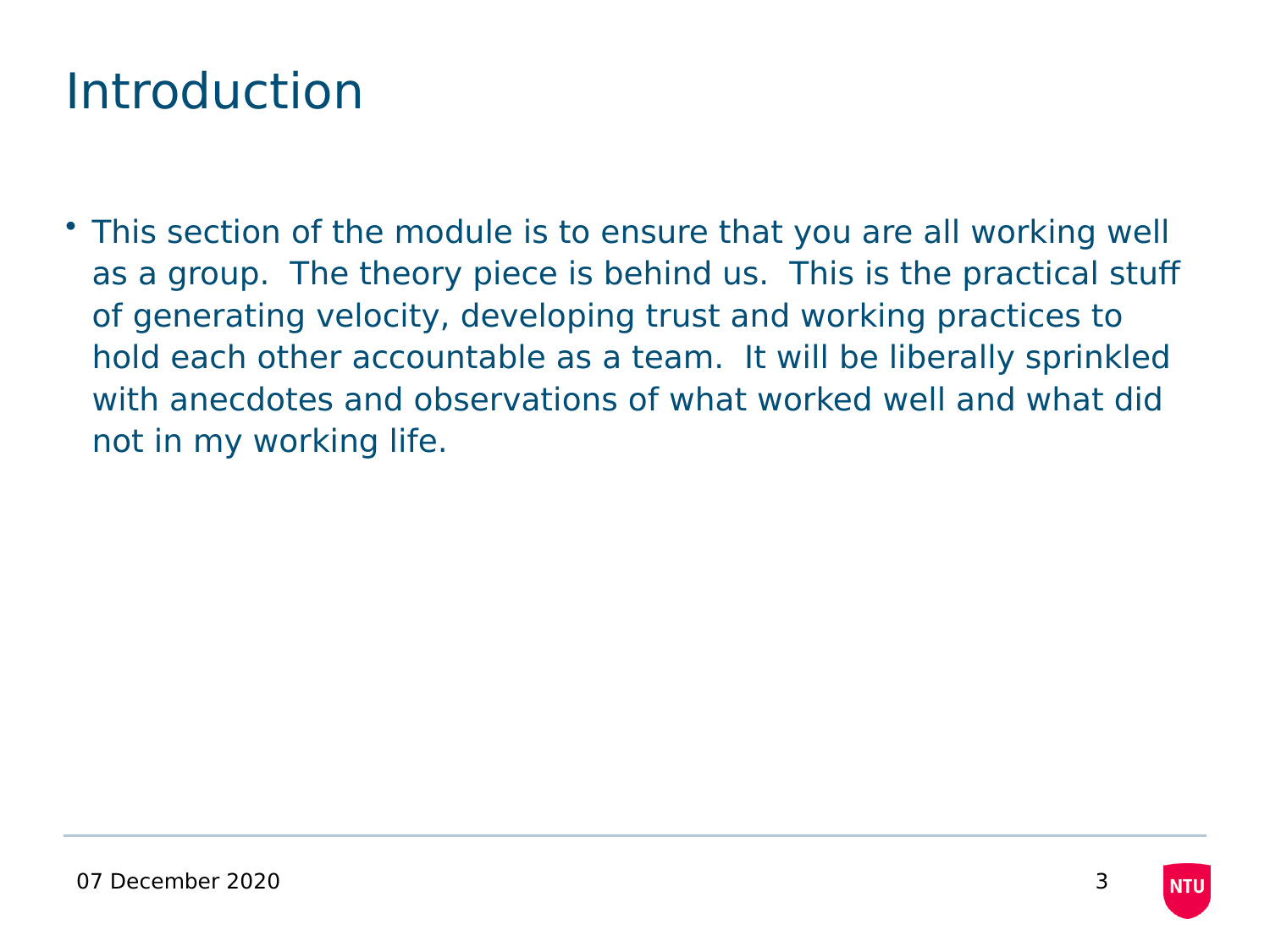

# Introduction
This section of the module is to ensure that you are all working well as a group.  The theory piece is behind us.  This is the practical stuff of generating velocity, developing trust and working practices to hold each other accountable as a team.  It will be liberally sprinkled with anecdotes and observations of what worked well and what did not in my working life.
07 December 2020
3